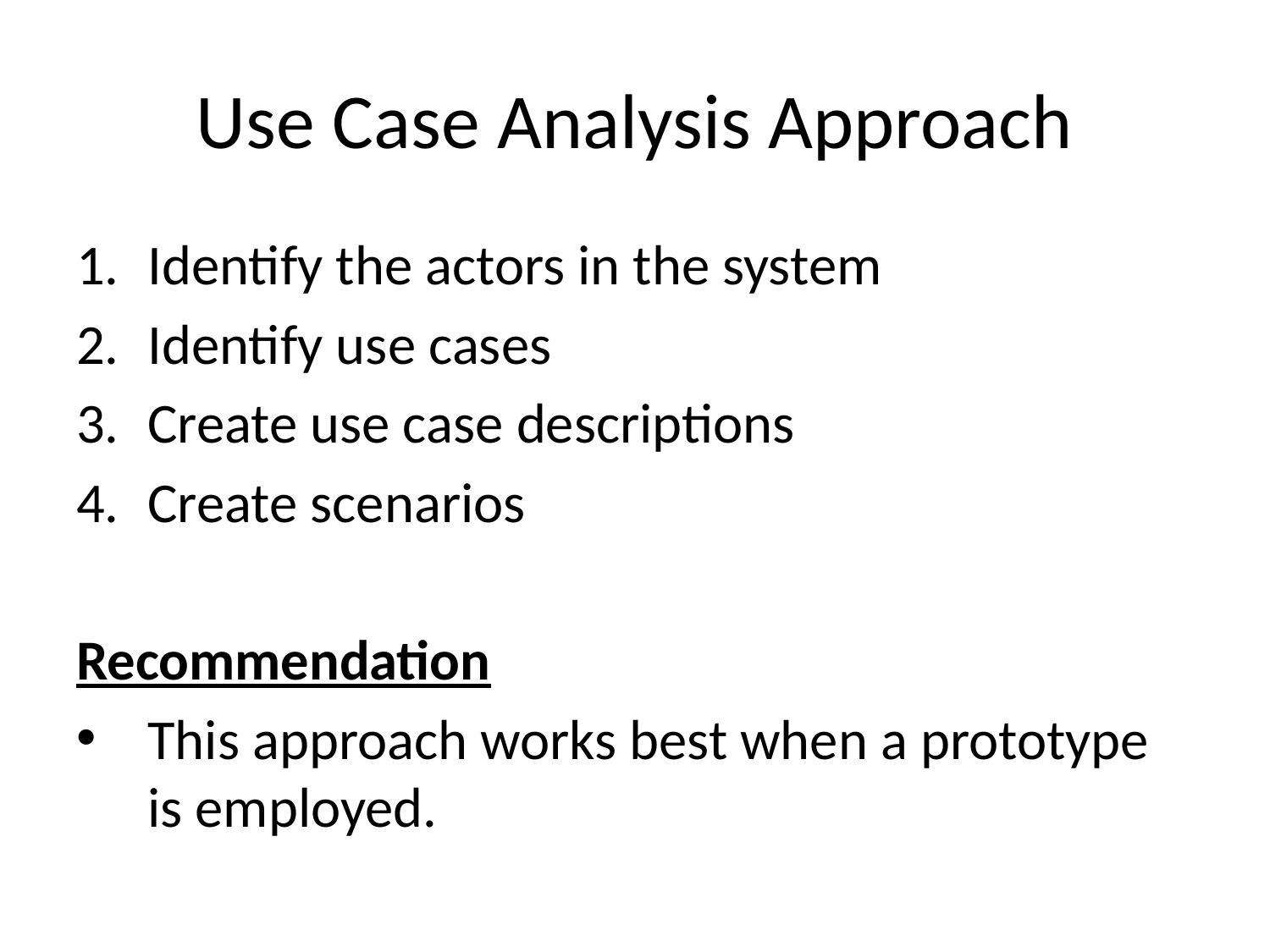

# Use Case Analysis Approach
Identify the actors in the system
Identify use cases
Create use case descriptions
Create scenarios

Recommendation
This approach works best when a prototype is employed.